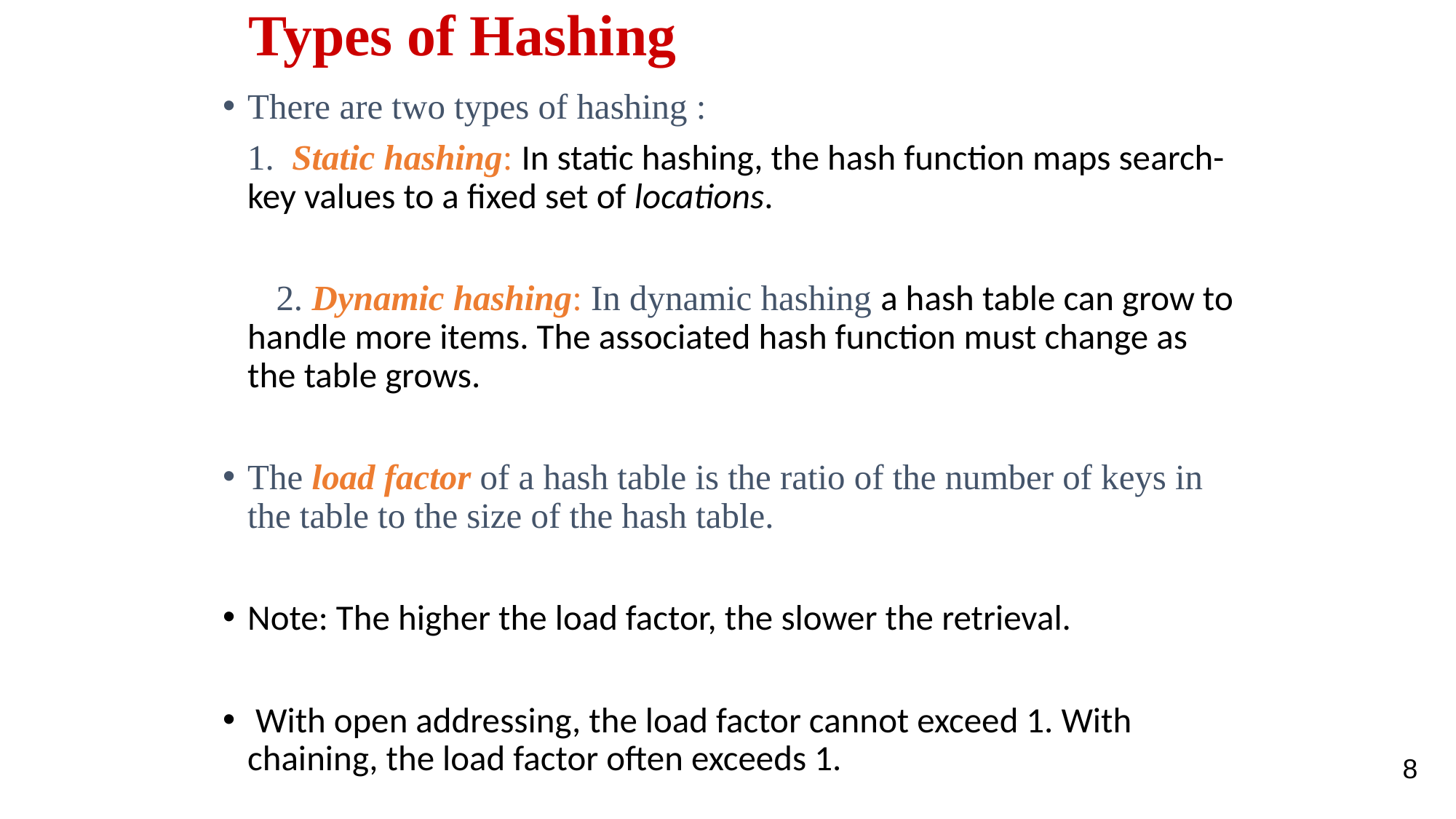

# Types of Hashing
There are two types of hashing :
	1.  Static hashing: In static hashing, the hash function maps search-key values to a fixed set of locations.

      2. Dynamic hashing: In dynamic hashing a hash table can grow to handle more items. The associated hash function must change as the table grows.

The load factor of a hash table is the ratio of the number of keys in the table to the size of the hash table.

Note: The higher the load factor, the slower the retrieval.

 With open addressing, the load factor cannot exceed 1. With chaining, the load factor often exceeds 1.